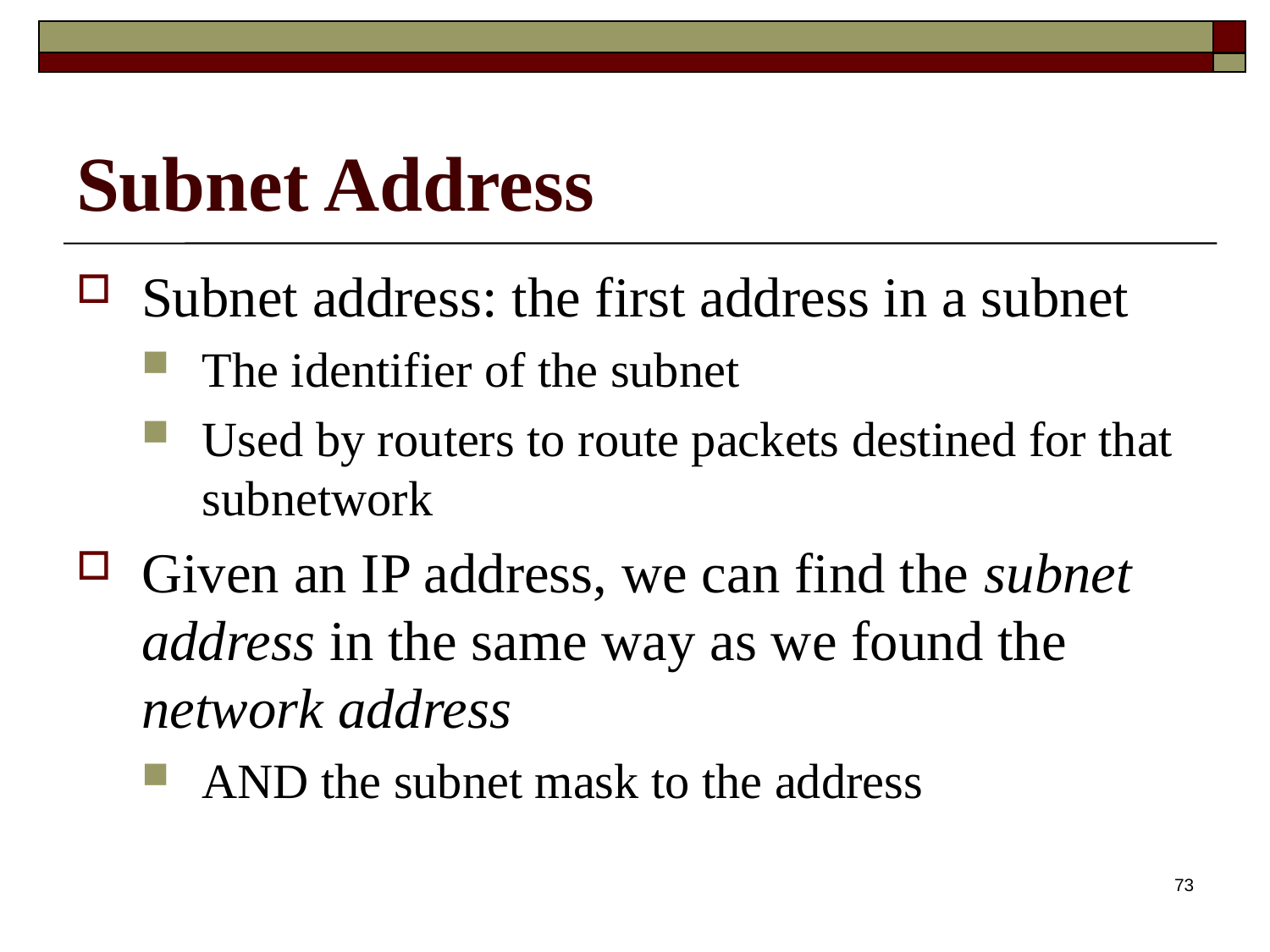

Subnet Address
Subnet address: the first address in a subnet
The identifier of the subnet
Used by routers to route packets destined for that subnetwork
Given an IP address, we can find the subnet address in the same way as we found the network address
AND the subnet mask to the address
73